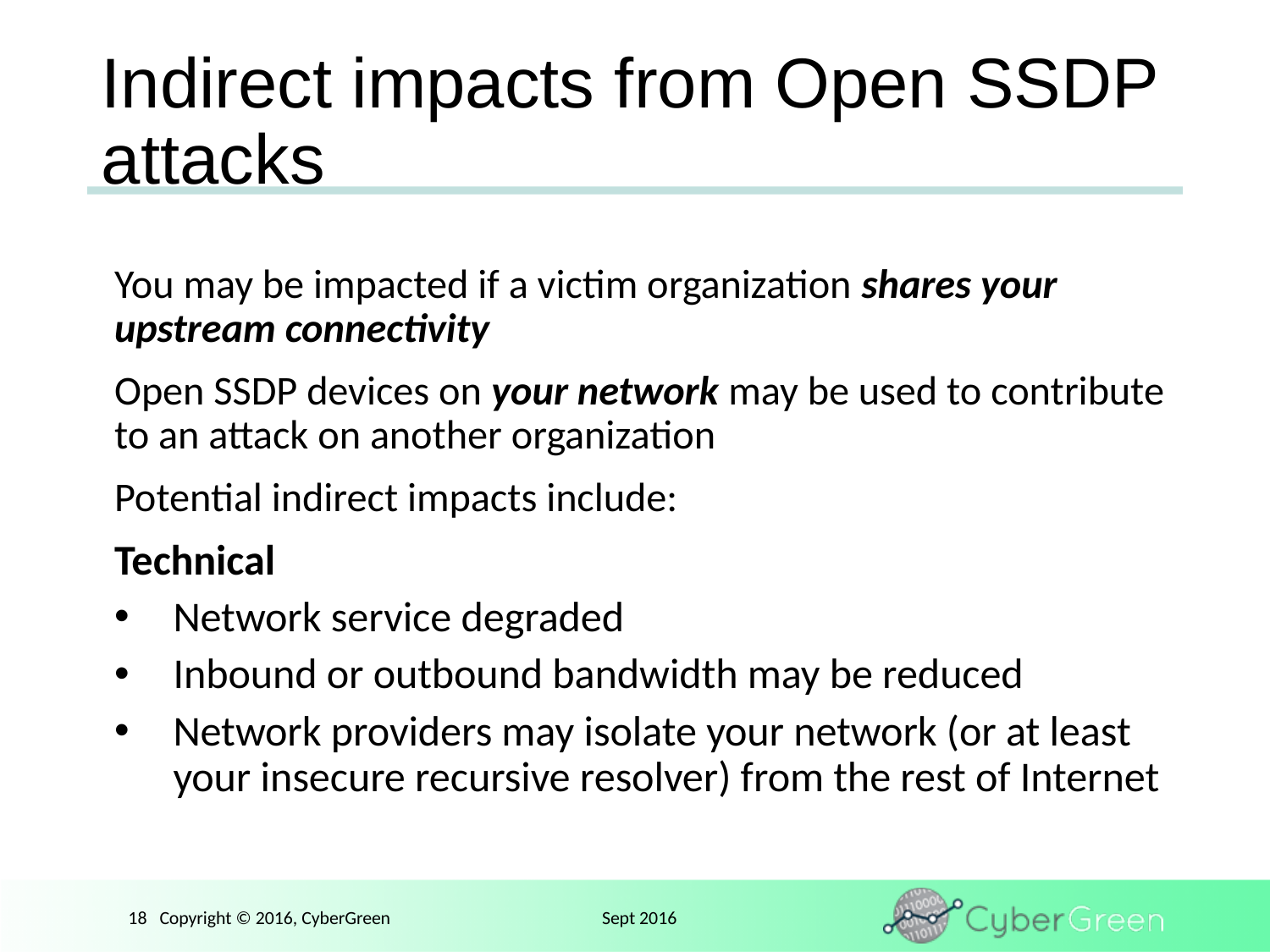

# Indirect impacts from Open SSDP attacks
You may be impacted if a victim organization shares your upstream connectivity
Open SSDP devices on your network may be used to contribute to an attack on another organization
Potential indirect impacts include:
Technical
Network service degraded
Inbound or outbound bandwidth may be reduced
Network providers may isolate your network (or at least your insecure recursive resolver) from the rest of Internet

18   Copyright © 2016, CyberGreen	                      Sept 2016